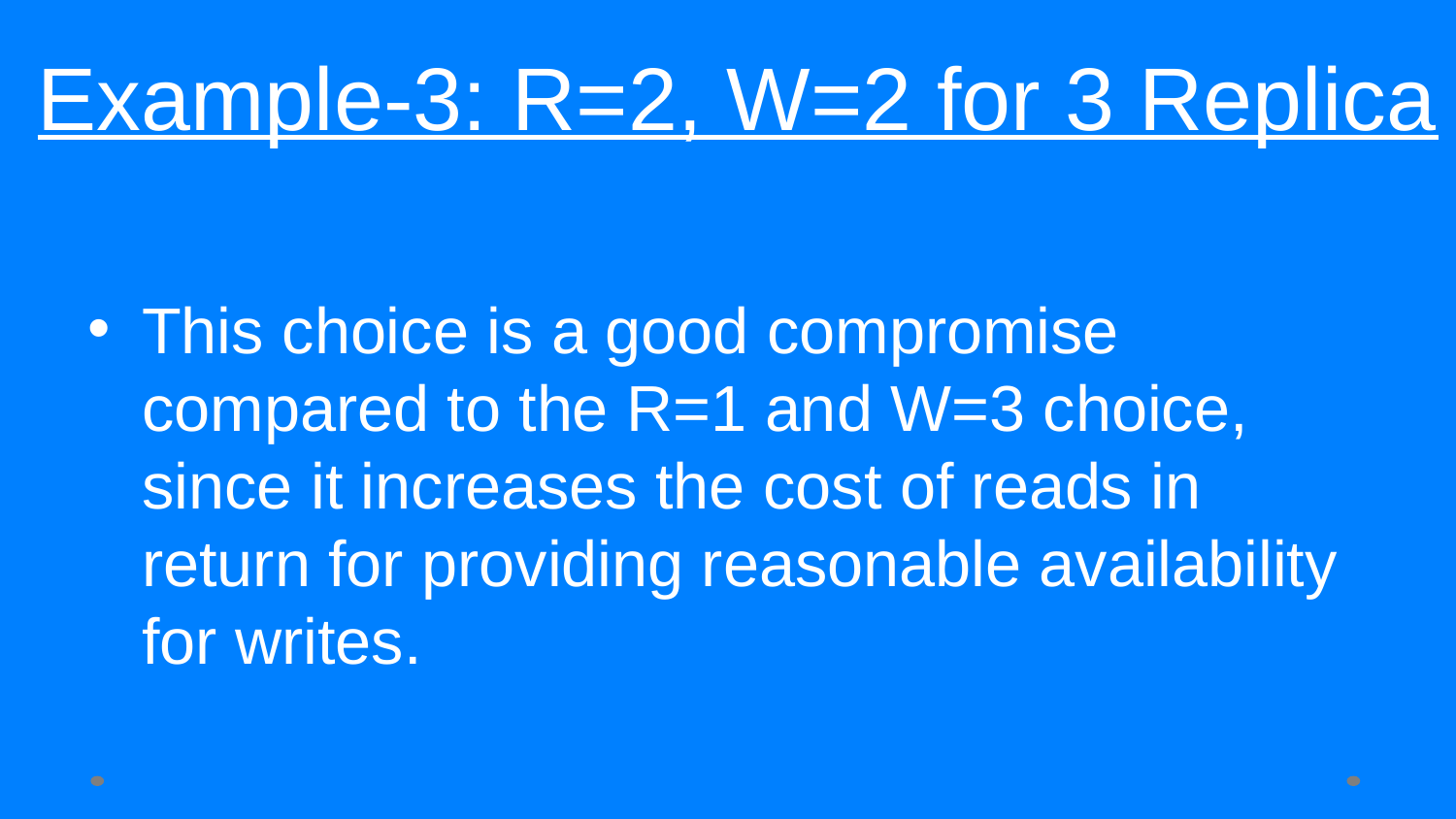

# Example-3: R=2, W=2 for 3 Replica

This choice is a good compromise compared to the R=1 and W=3 choice, since it increases the cost of reads in return for providing reasonable availability for writes.